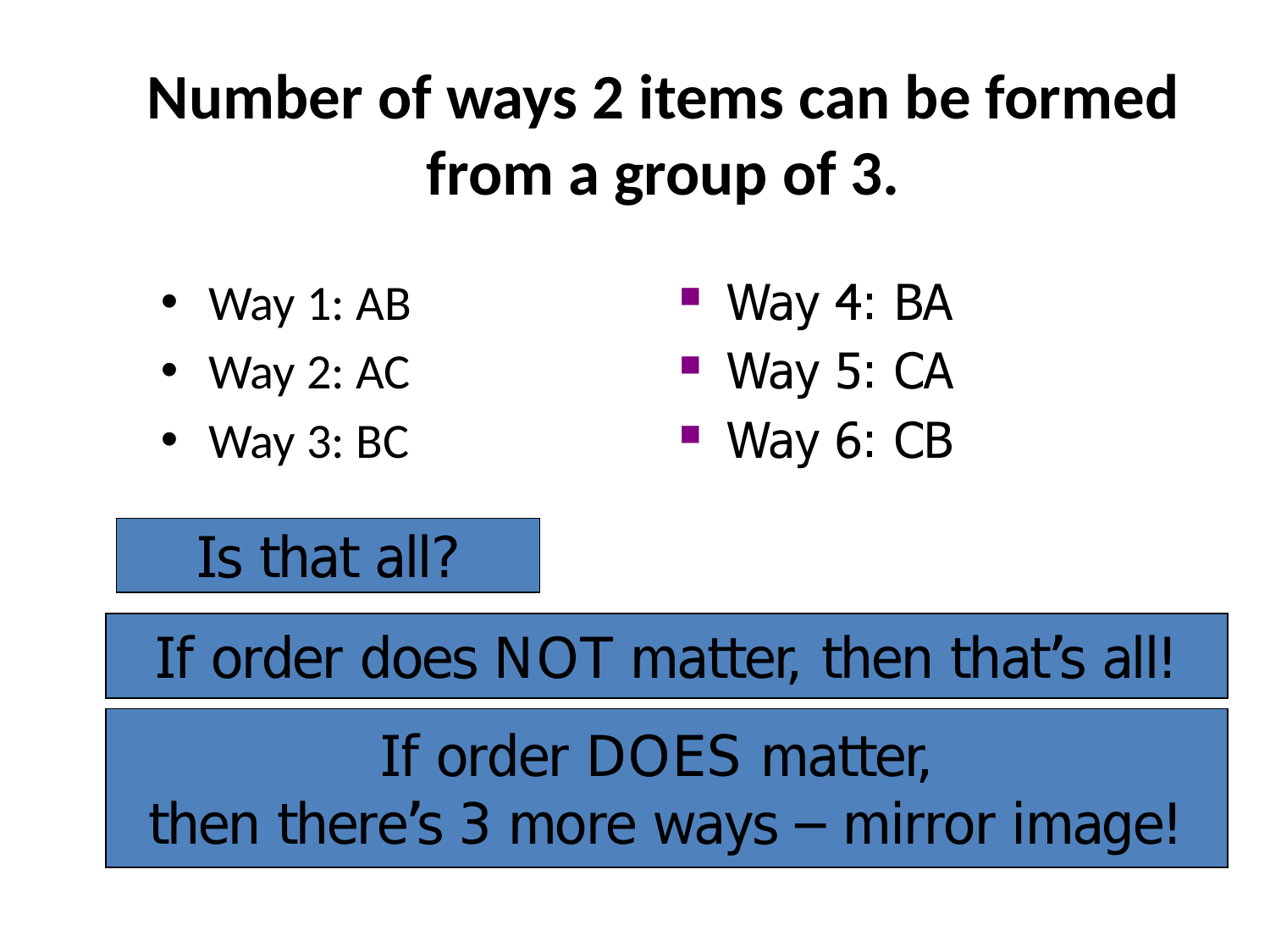

# Number of ways 2 items can be formed from a group of 3.
Way 1: AB
Way 2: AC
Way 3: BC

Way 4: BA
Way 5: CA
Way 6: CB

Is that all?
If order does NOT matter, then that’s all!
If order DOES matter,
then there’s 3 more ways – mirror image!